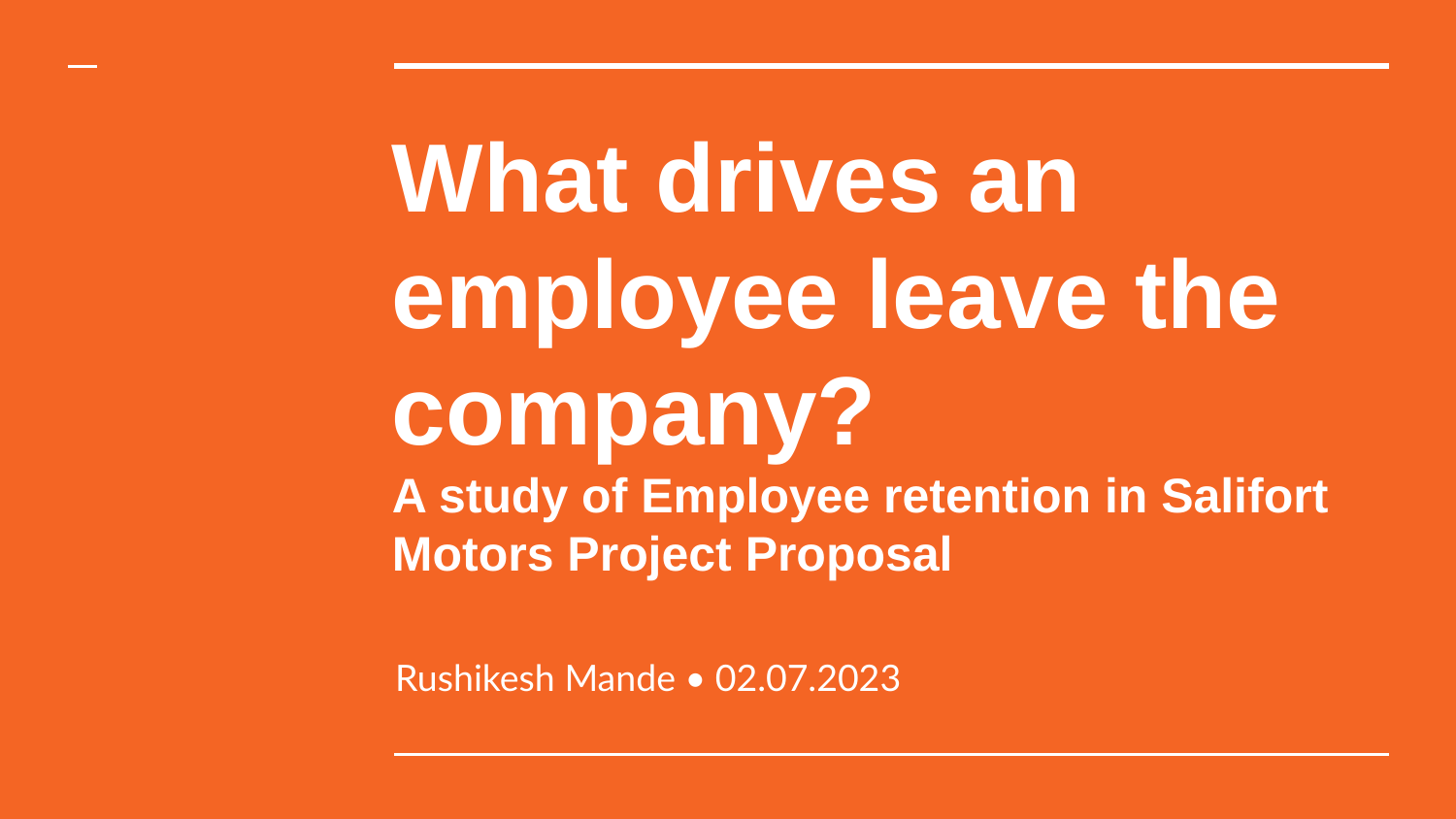

# What drives an employee leave the company? A study of Employee retention in Salifort Motors Project Proposal
Rushikesh Mande • 02.07.2023